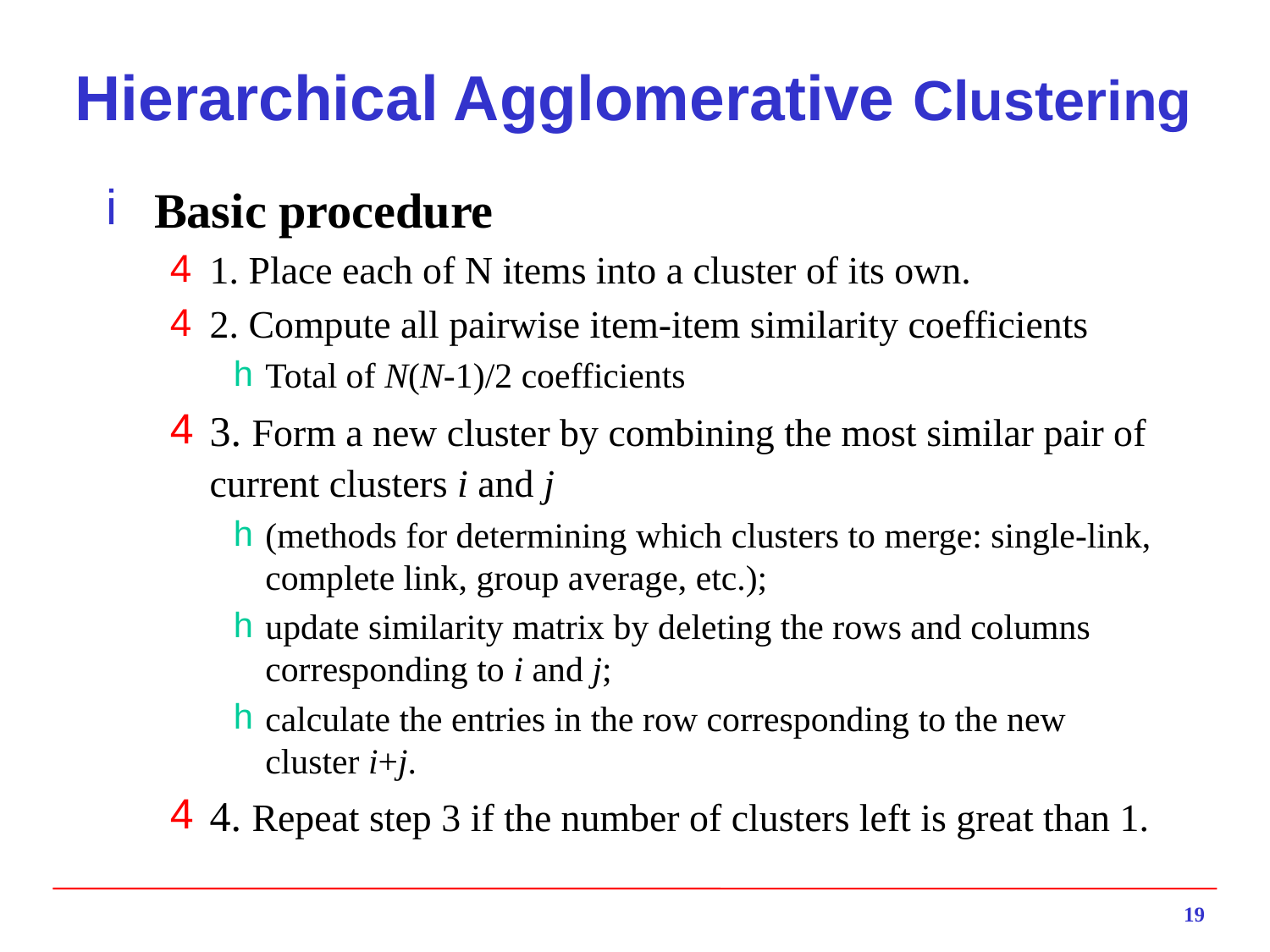

# Hierarchical Agglomerative Clustering
Basic procedure
1. Place each of N items into a cluster of its own.
2. Compute all pairwise item-item similarity coefficients
Total of N(N-1)/2 coefficients
3. Form a new cluster by combining the most similar pair of current clusters i and j
(methods for determining which clusters to merge: single-link, complete link, group average, etc.);
update similarity matrix by deleting the rows and columns corresponding to i and j;
calculate the entries in the row corresponding to the new cluster i+j.
4. Repeat step 3 if the number of clusters left is great than 1.
19